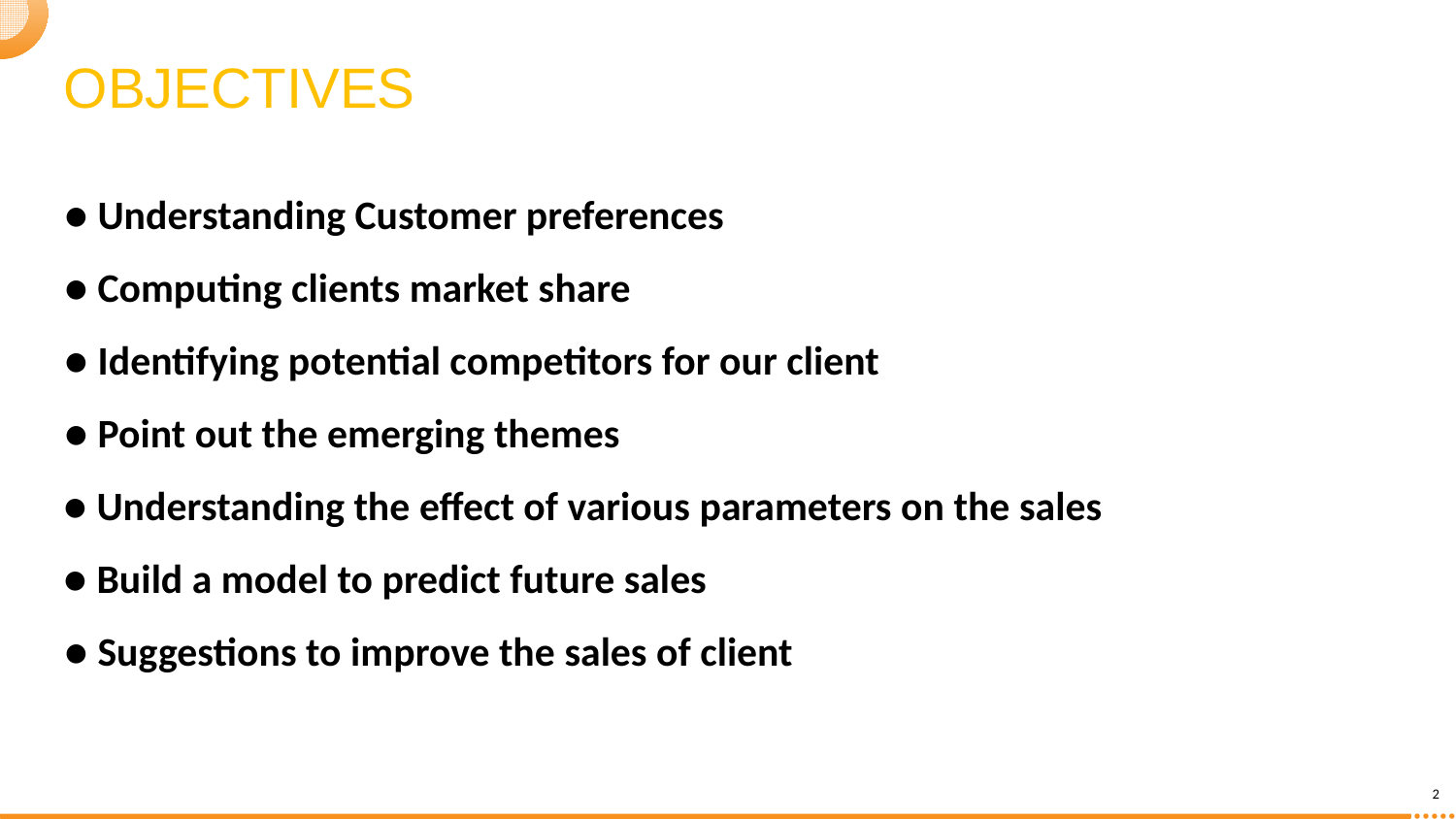

OBJECTIVES
● Understanding Customer preferences
● Computing clients market share
● Identifying potential competitors for our client
● Point out the emerging themes
● Understanding the effect of various parameters on the sales
● Build a model to predict future sales
● Suggestions to improve the sales of client